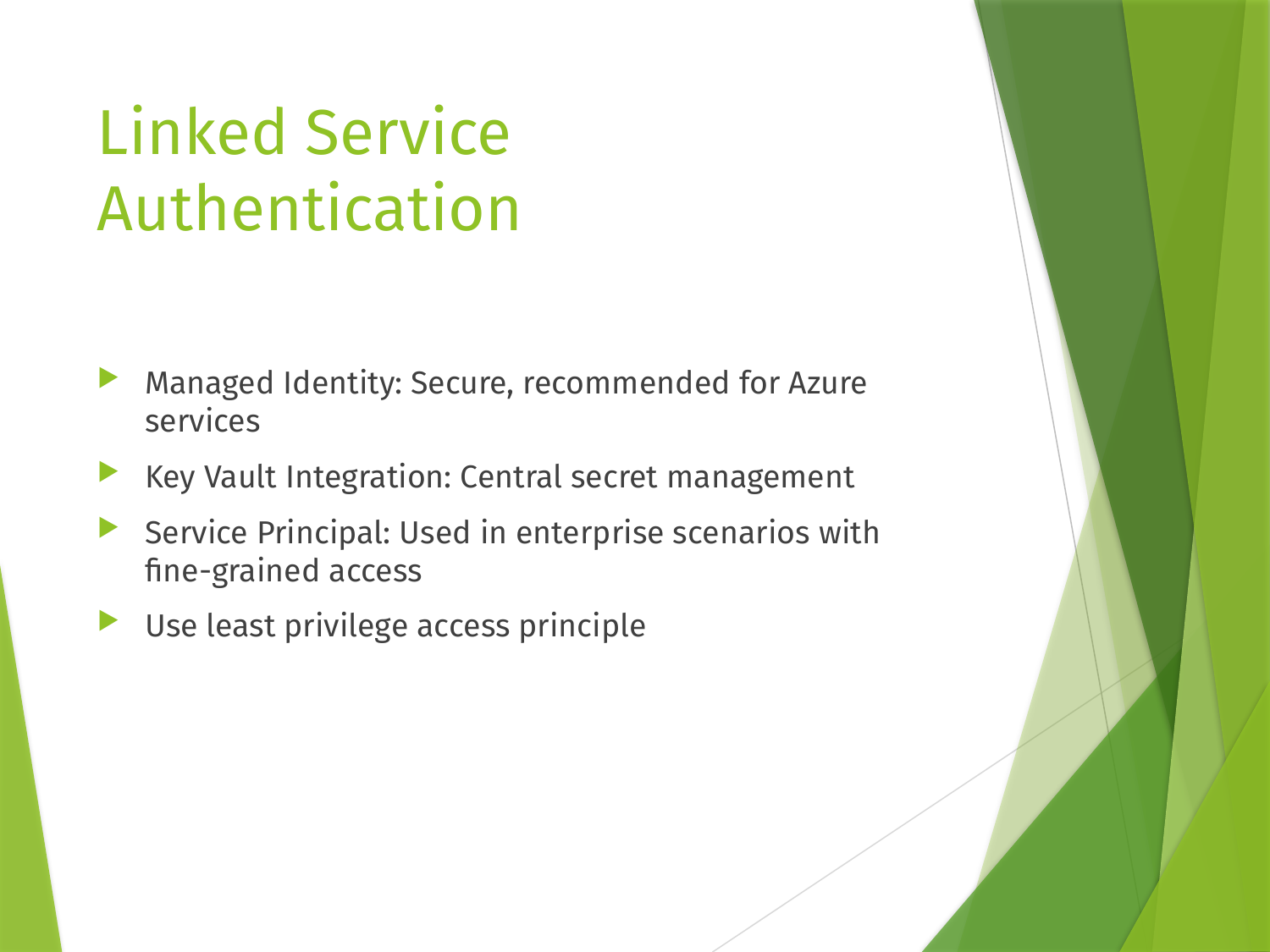

# Linked Service Authentication

Managed Identity: Secure, recommended for Azure services
Key Vault Integration: Central secret management
Service Principal: Used in enterprise scenarios with fine-grained access
Use least privilege access principle